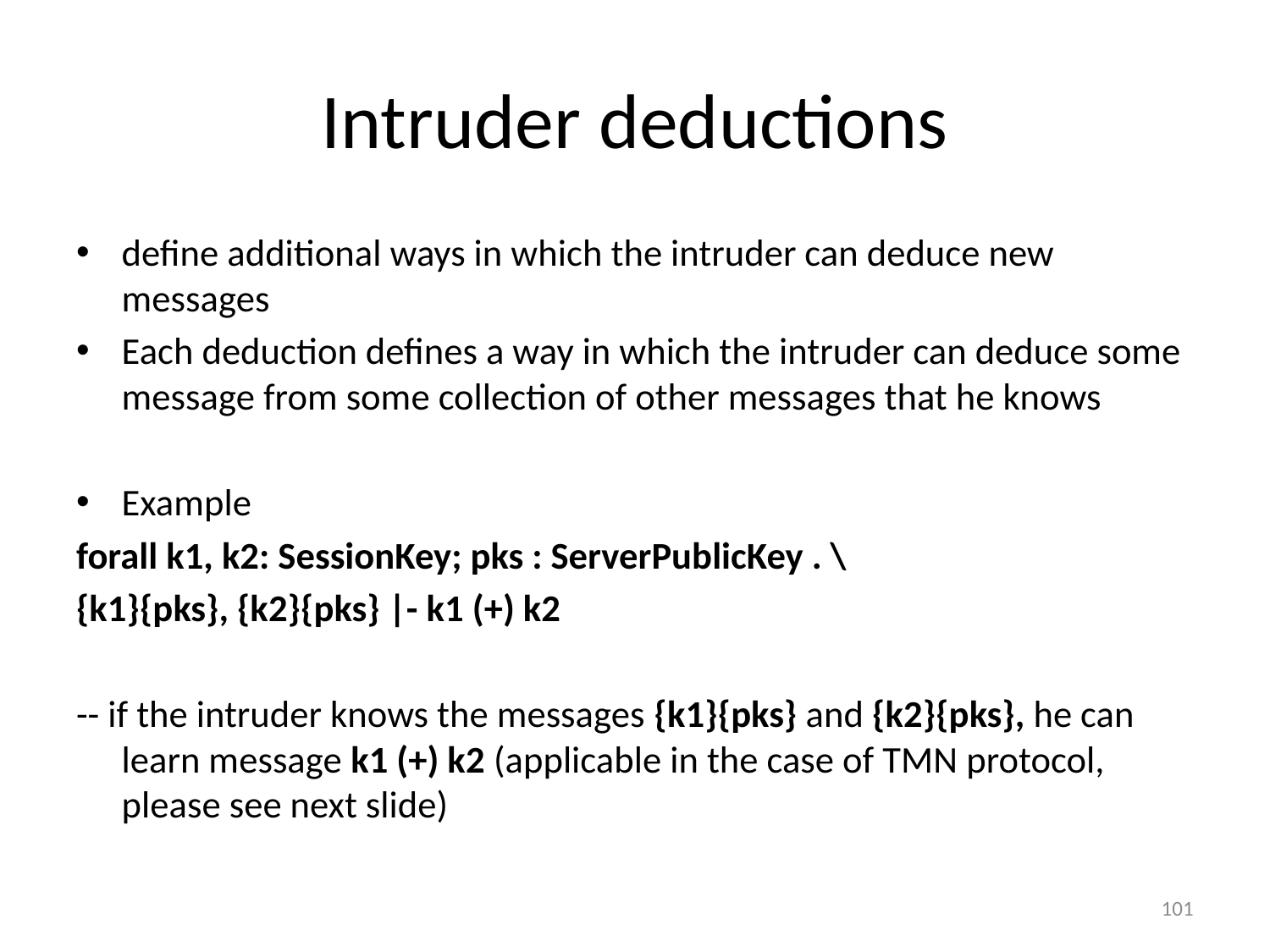

# Intruder deductions
define additional ways in which the intruder can deduce new messages
Each deduction defines a way in which the intruder can deduce some message from some collection of other messages that he knows

Example
forall k1, k2: SessionKey; pks : ServerPublicKey . \
{k1}{pks}, {k2}{pks} |- k1 (+) k2

-- if the intruder knows the messages {k1}{pks} and {k2}{pks}, he can learn message k1 (+) k2 (applicable in the case of TMN protocol, please see next slide)
101